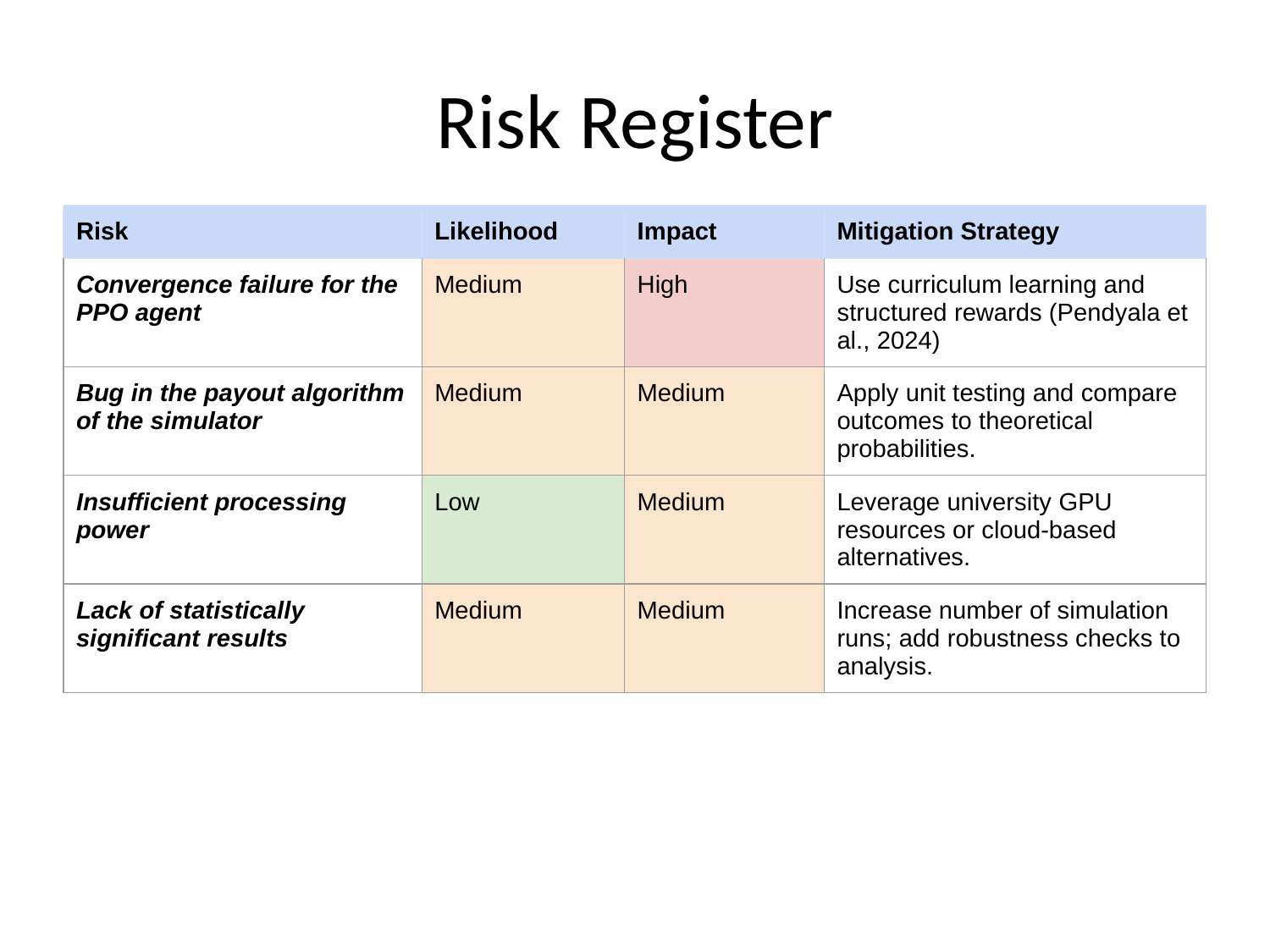

# Risk Register
| Risk | Likelihood | Impact | Mitigation Strategy |
| --- | --- | --- | --- |
| Convergence failure for the PPO agent | Medium | High | Use curriculum learning and structured rewards (Pendyala et al., 2024) |
| Bug in the payout algorithm of the simulator | Medium | Medium | Apply unit testing and compare outcomes to theoretical probabilities. |
| Insufficient processing power | Low | Medium | Leverage university GPU resources or cloud-based alternatives. |
| Lack of statistically significant results | Medium | Medium | Increase number of simulation runs; add robustness checks to analysis. |